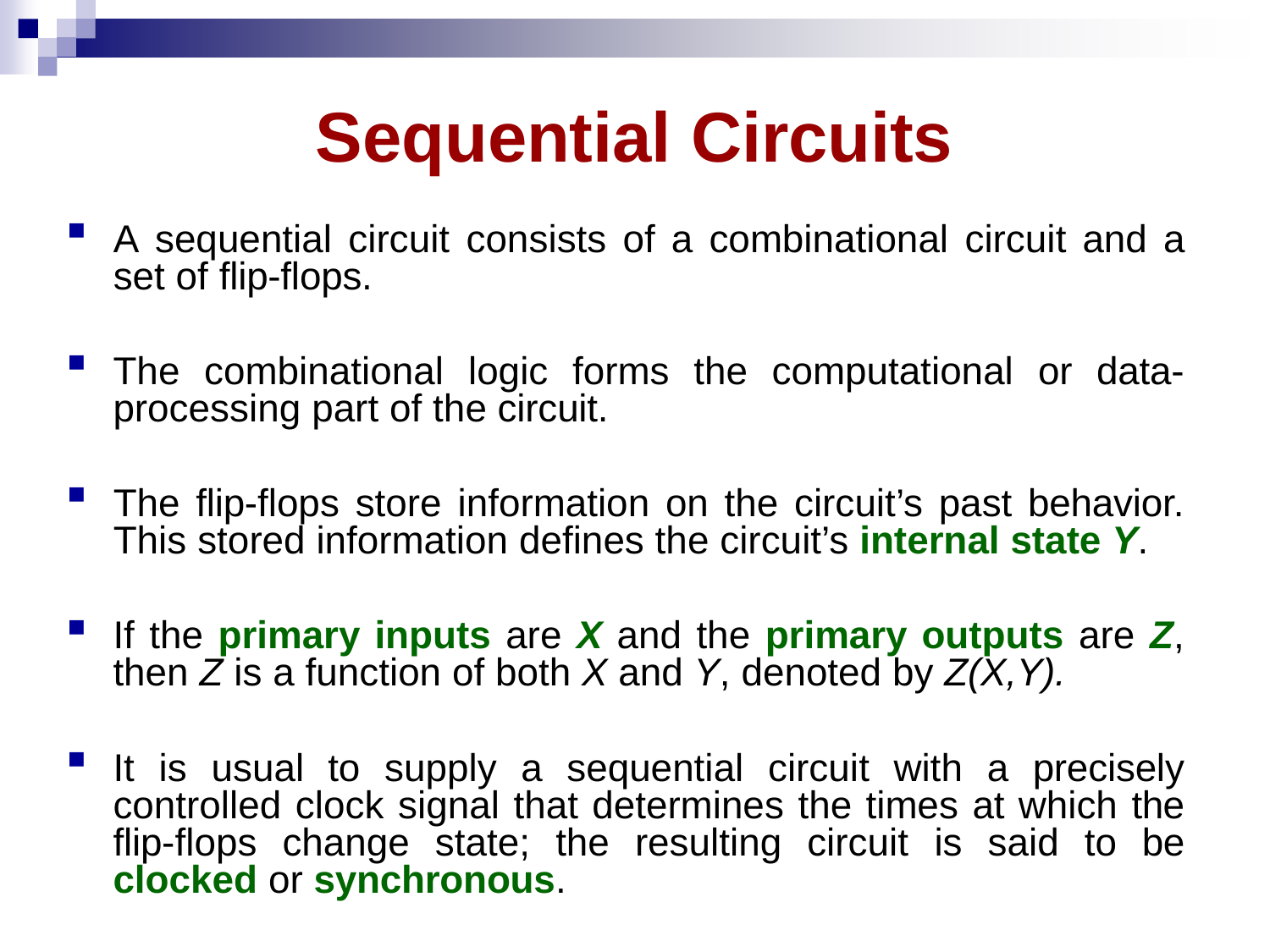

# Sequential Circuits
A sequential circuit consists of a combinational circuit and a set of flip-flops.

The  combinational  logic  forms  the  computational  or  data- processing part of the circuit.

The flip-flops store information on the circuit’s past behavior. This stored information defines the circuit’s internal state Y.

If the primary inputs are X and the primary outputs are Z, then Z is a function of both X and Y, denoted by Z(X,Y).

It  is  usual  to  supply  a  sequential  circuit  with  a  precisely controlled clock signal that determines the times at which the flip-flops  change  state;  the  resulting  circuit  is  said  to  be clocked or synchronous.